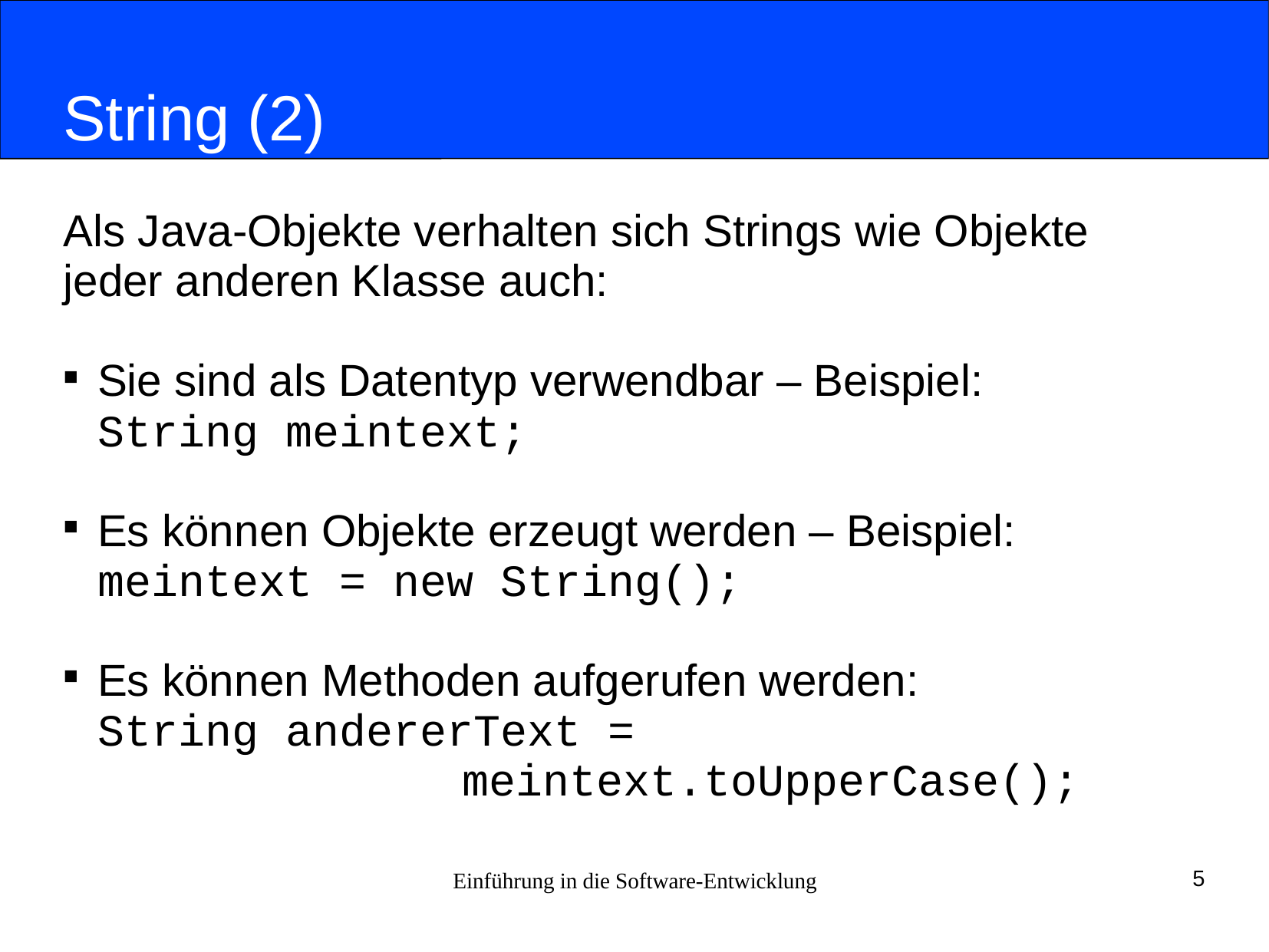

# String (2)
Als Java-Objekte verhalten sich Strings wie Objekte
jeder anderen Klasse auch:

Sie sind als Datentyp verwendbar – Beispiel:
String meintext;
Es können Objekte erzeugt werden – Beispiel:
meintext = new String();
Es können Methoden aufgerufen werden:
String andererText =
  				meintext.toUpperCase();

Einführung in die Software-Entwicklung
5